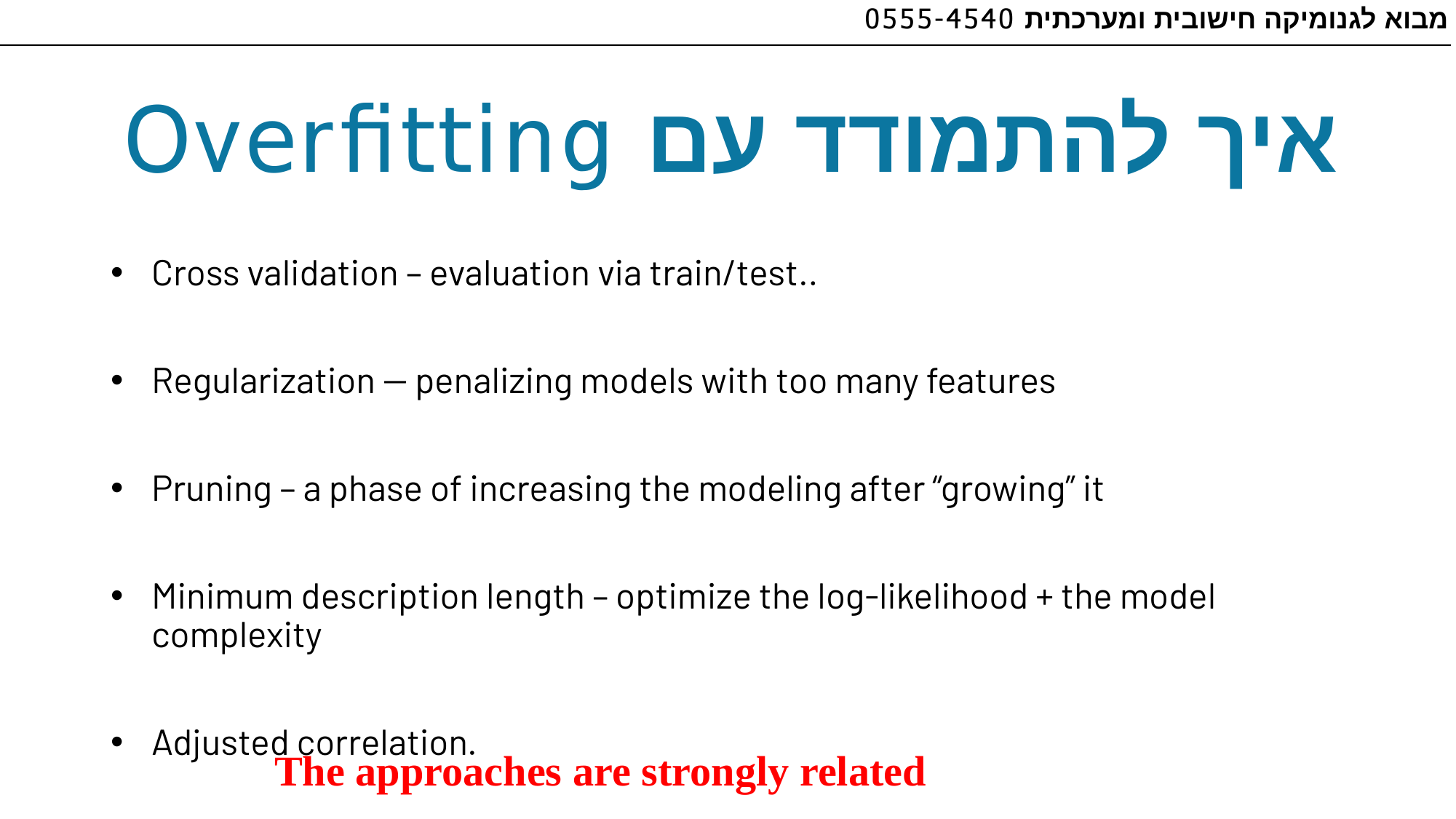

מבוא לגנומיקה חישובית ומערכתית 0555-4540
# איך להתמודד עם Overfitting
Cross validation – evaluation via train/test..

Regularization -- penalizing models with too many features

Pruning – a phase of increasing the modeling after “growing” it

Minimum description length – optimize the log-likelihood + the model complexity

Adjusted correlation.

The approaches are strongly related
19